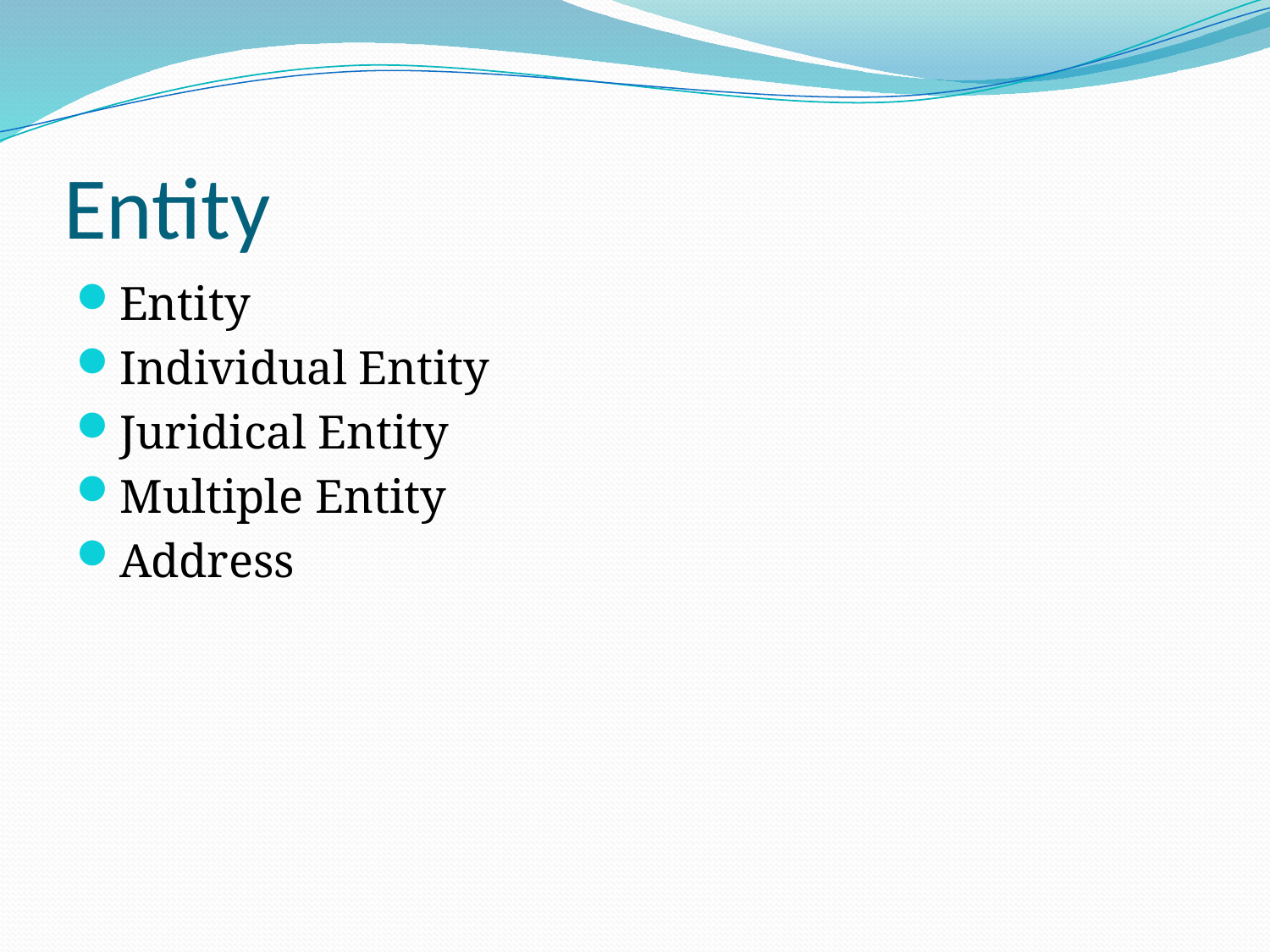

# Entity
Entity
Individual Entity
Juridical Entity
Multiple Entity
Address